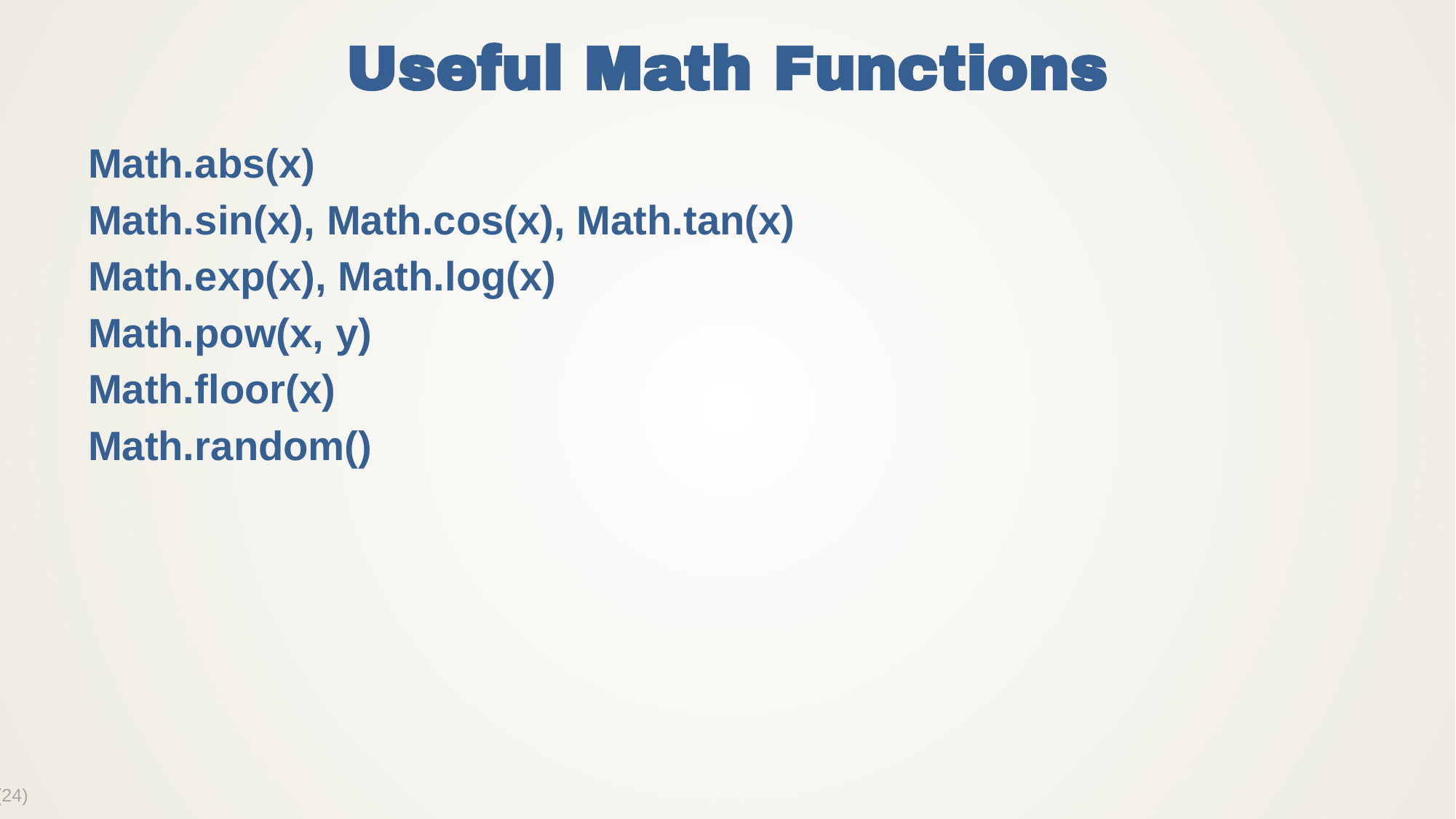

# Useful Math Functions
Math.abs(x)
Math.sin(x), Math.cos(x), Math.tan(x)
Math.exp(x), Math.log(x)
Math.pow(x, y)
Math.floor(x)
Math.random()